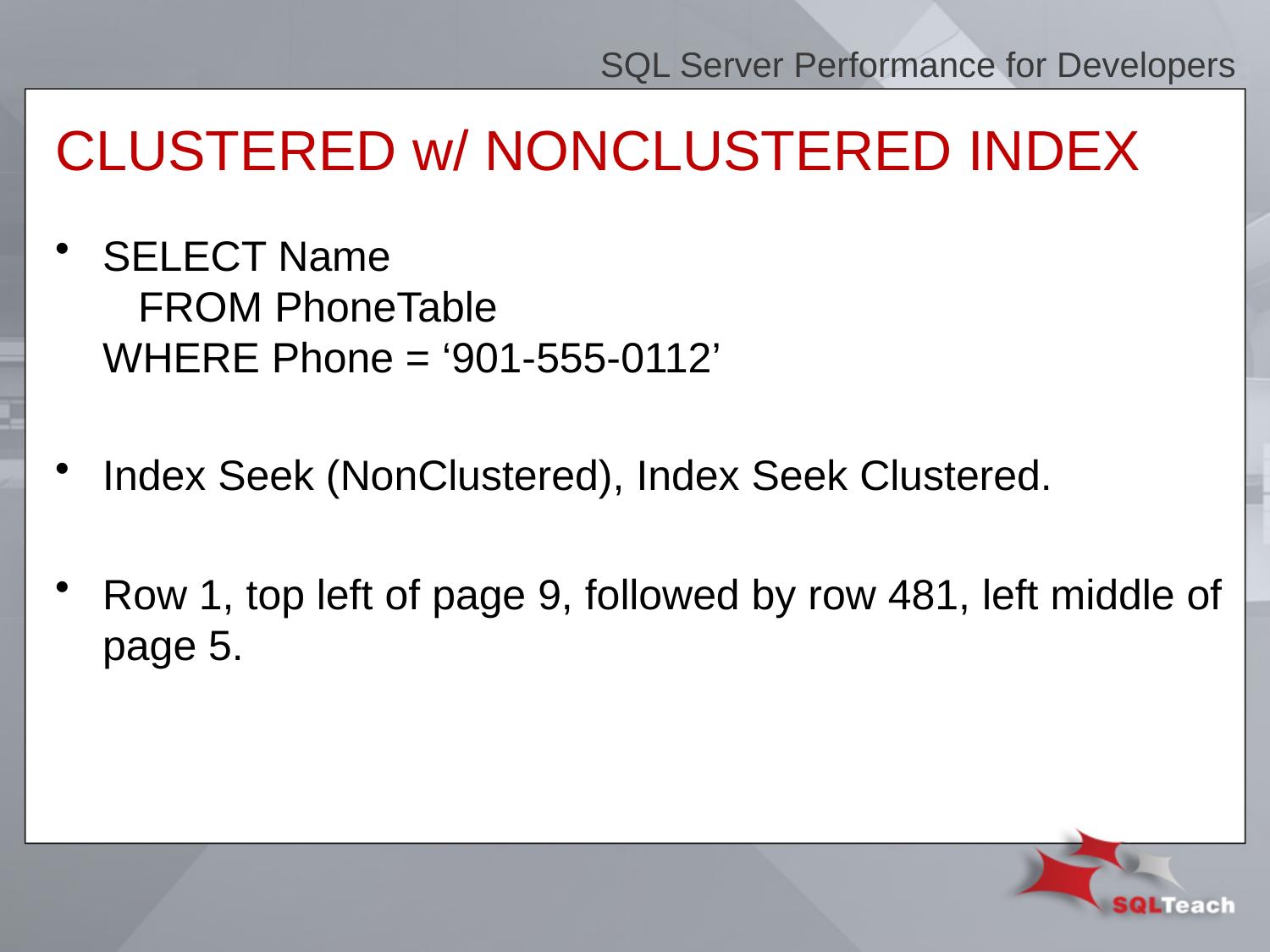

SQL Server Performance for Developers
# CLUSTERED w/ NONCLUSTERED INDEX
SELECT Name
   FROM PhoneTable
WHERE Phone = ‘901-555-0112’

Index Seek (NonClustered), Index Seek Clustered.

Row 1, top left of page 9, followed by row 481, left middle of page 5.